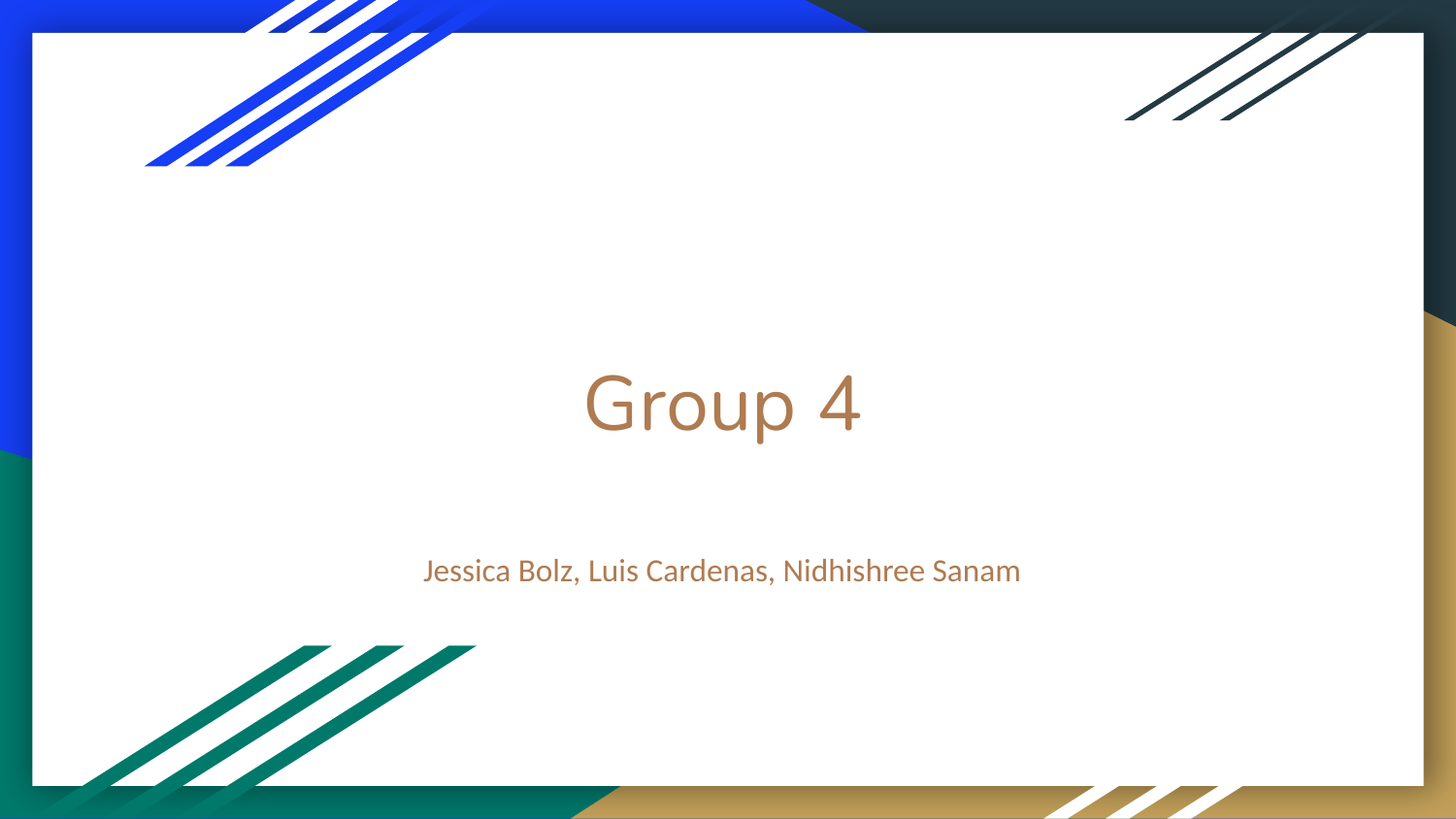

# Group 4
Jessica Bolz, Luis Cardenas, Nidhishree Sanam